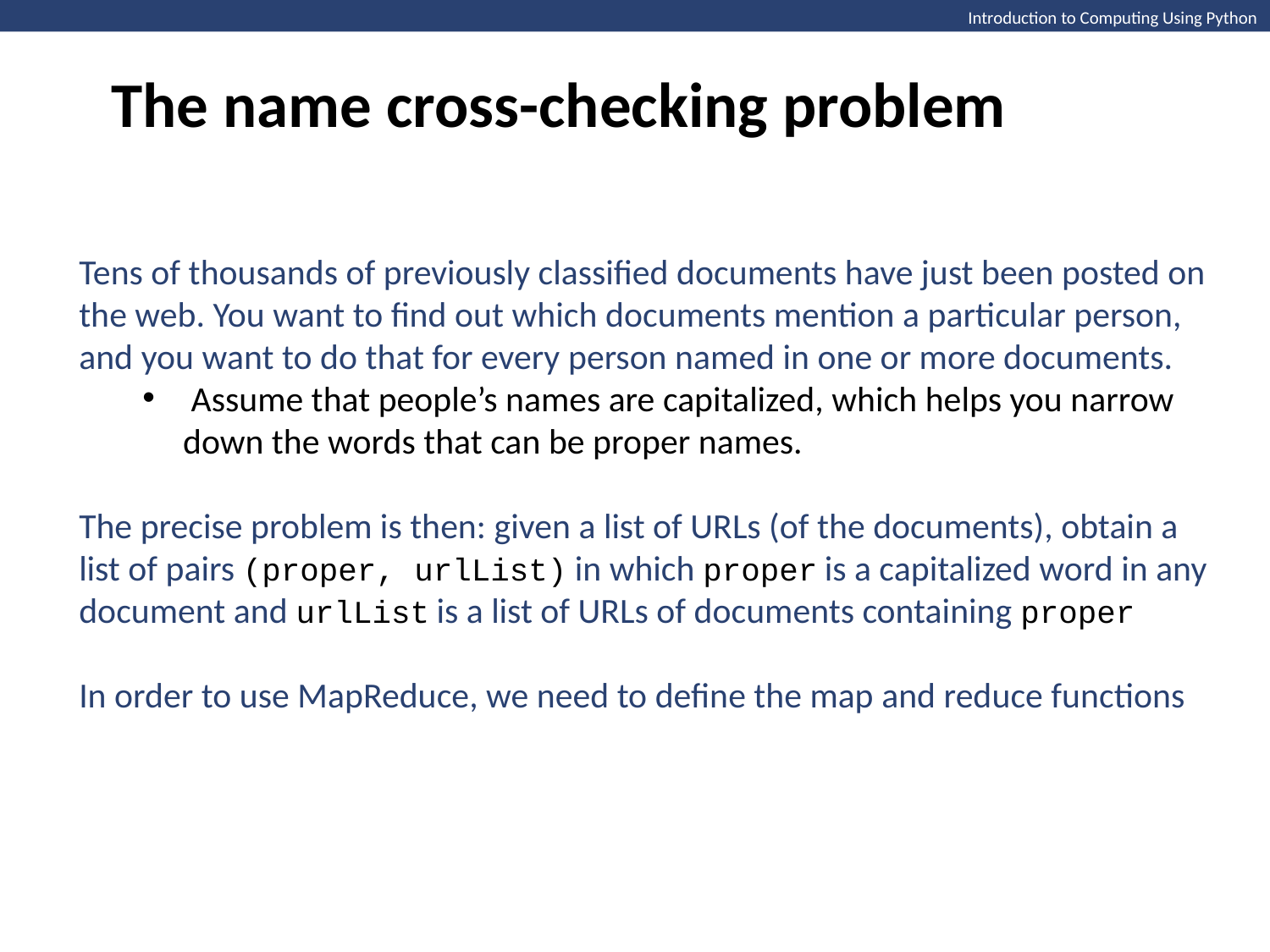

The name cross-checking problem
Introduction to Computing Using Python
Tens of thousands of previously classified documents have just been posted on the web. You want to find out which documents mention a particular person, and you want to do that for every person named in one or more documents.
 Assume that people’s names are capitalized, which helps you narrow down the words that can be proper names.

The precise problem is then: given a list of URLs (of the documents), obtain a list of pairs (proper, urlList) in which proper is a capitalized word in any document and urlList is a list of URLs of documents containing proper

In order to use MapReduce, we need to define the map and reduce functions